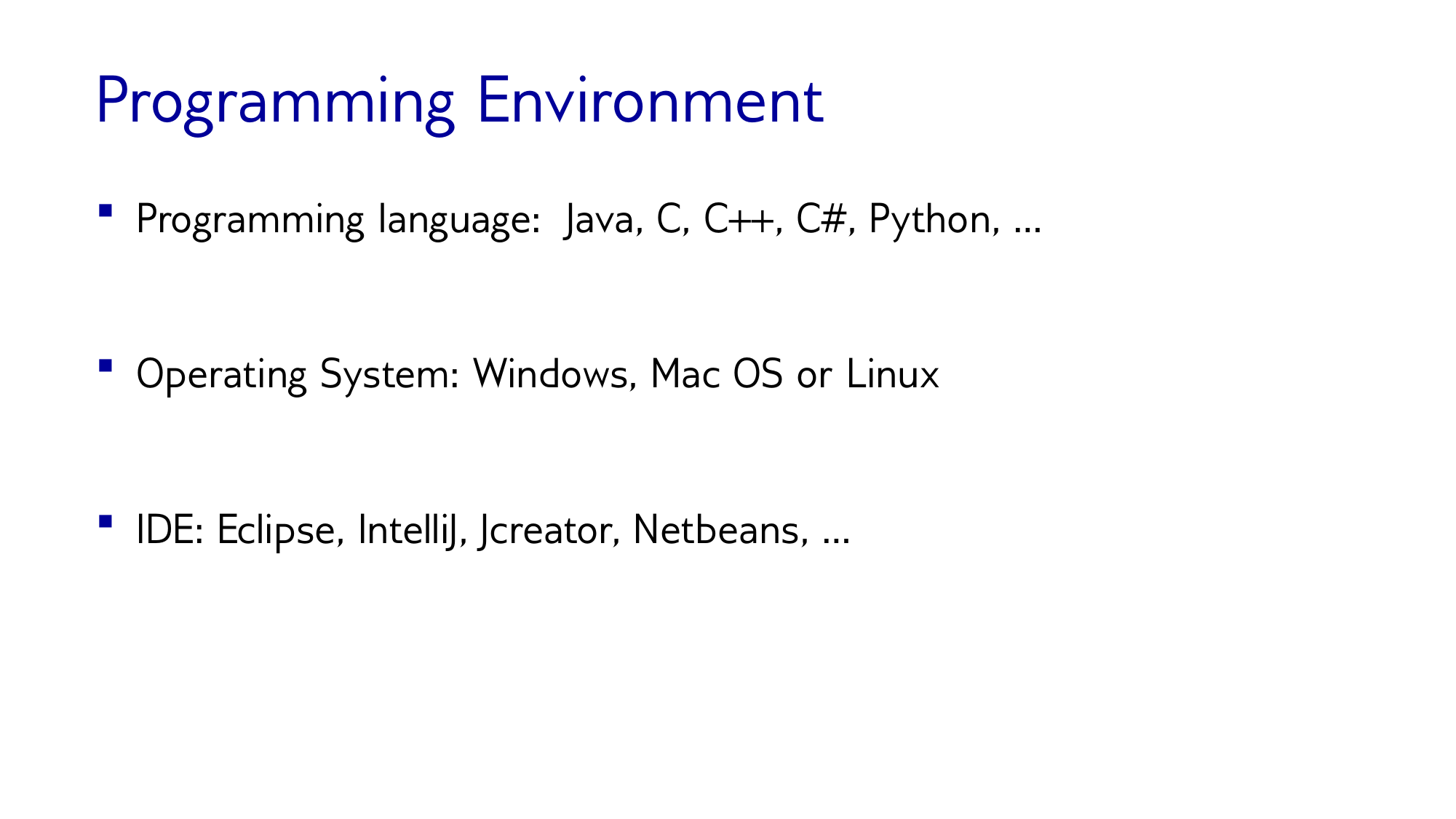

# Programming Environment
Programming language:  Java, C, C++, C#, Python, …

Operating System: Windows, Mac OS or Linux

IDE: Eclipse, IntelliJ, Jcreator, Netbeans, …